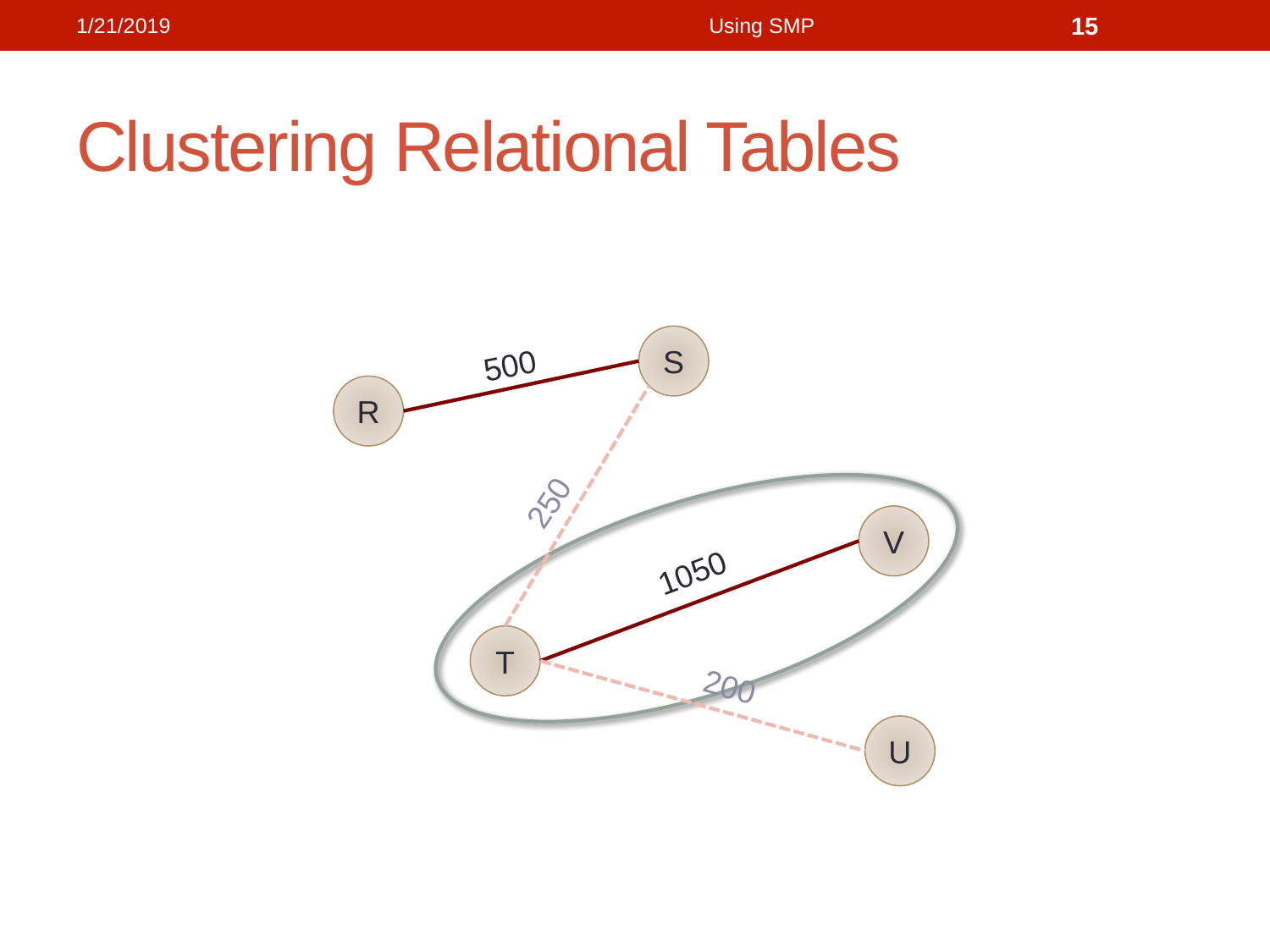

1/21/2019
Using SMP
15
# Clustering Relational Tables
S
500
R
V
1050
T
U

250
200